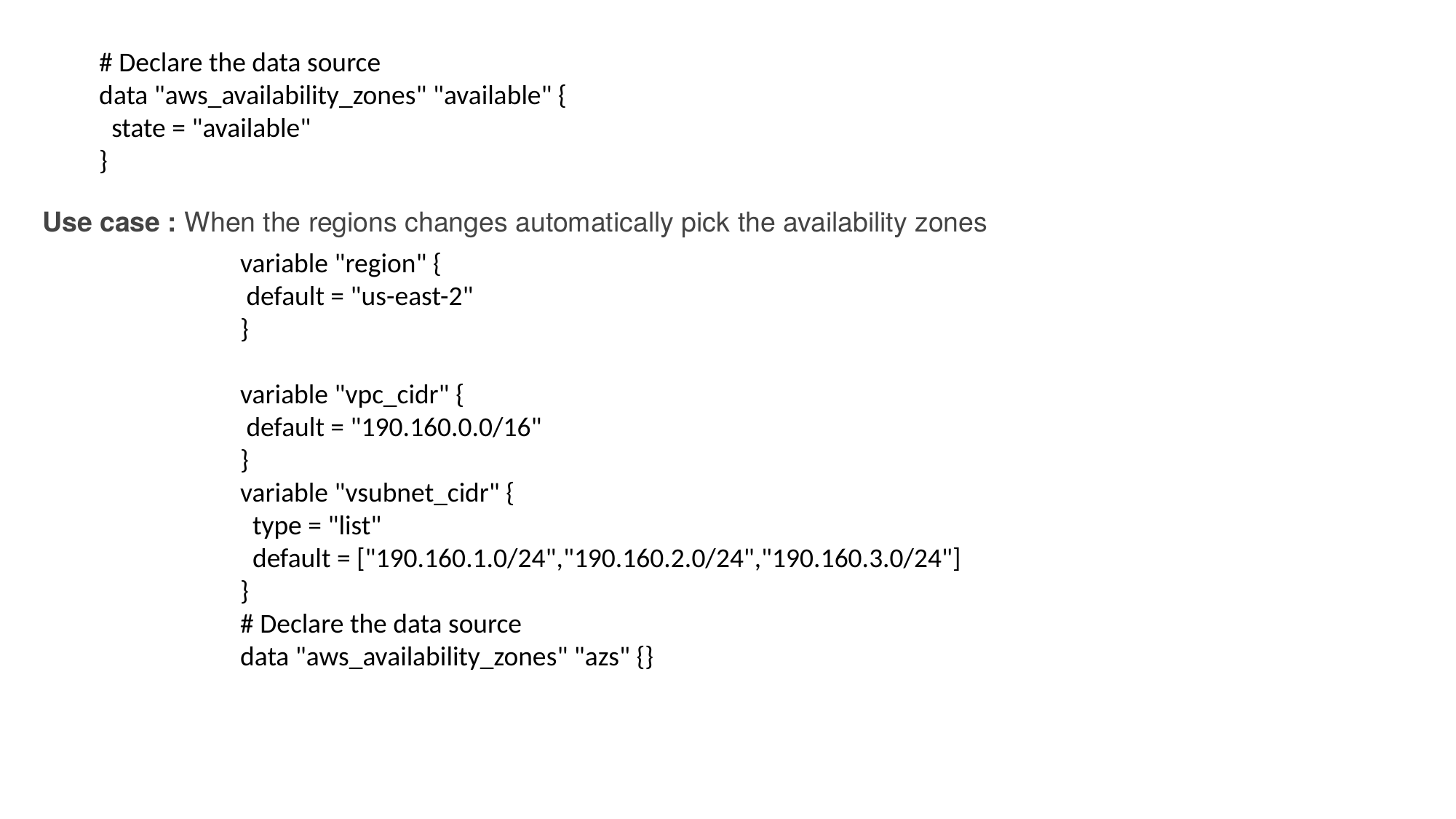

# Declare the data source
data "aws_availability_zones" "available" {
  state = "available"
}
Use case : When the regions changes automatically pick the availability zones
variable "region" {
 default = "us-east-2"
}

variable "vpc_cidr" {
 default = "190.160.0.0/16"
}
variable "vsubnet_cidr" {
  type = "list"
  default = ["190.160.1.0/24","190.160.2.0/24","190.160.3.0/24"]
}
# Declare the data source
data "aws_availability_zones" "azs" {}